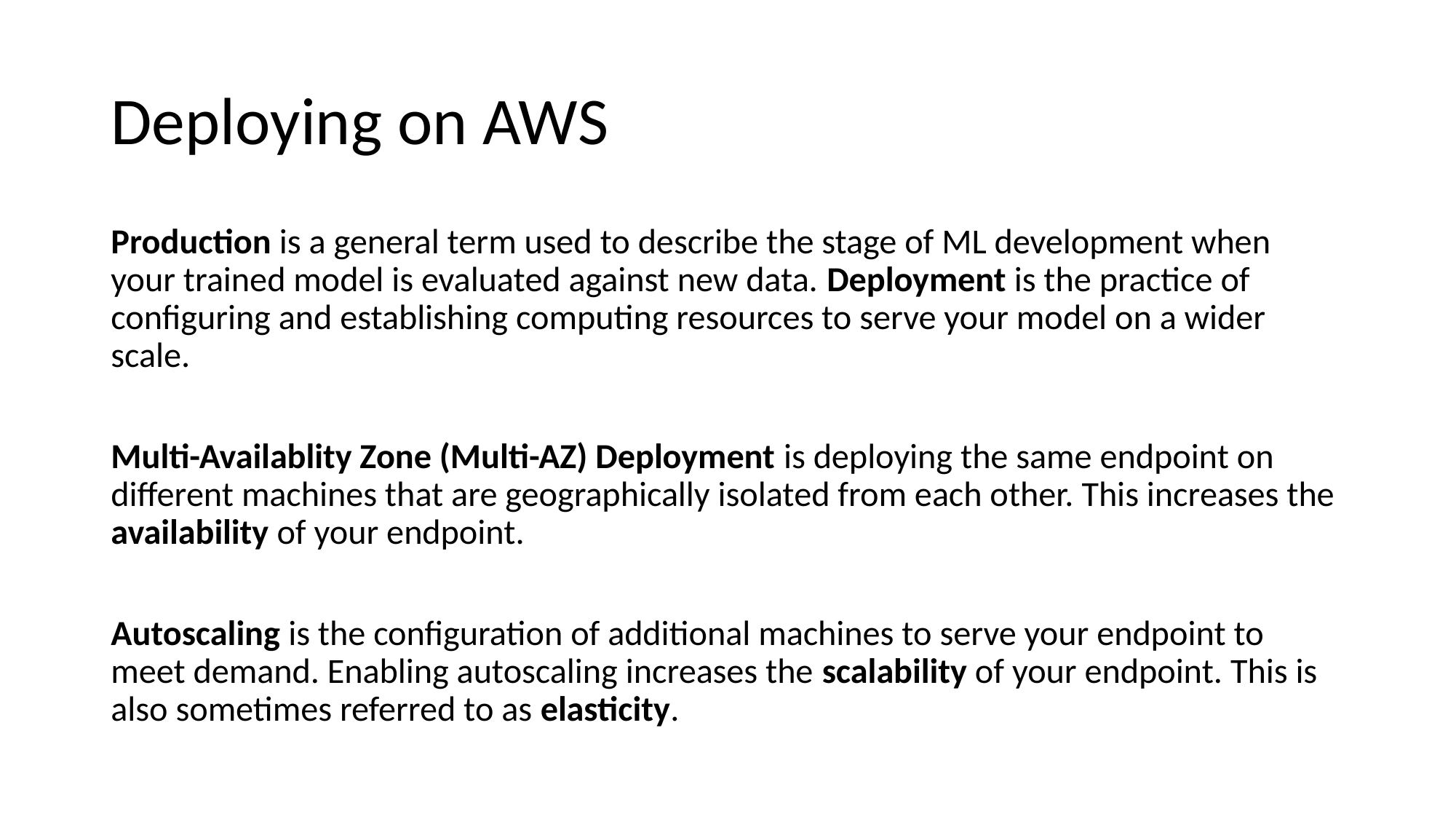

# Deploying on AWS
Production is a general term used to describe the stage of ML development when your trained model is evaluated against new data. Deployment is the practice of configuring and establishing computing resources to serve your model on a wider scale.

Multi-Availablity Zone (Multi-AZ) Deployment is deploying the same endpoint on different machines that are geographically isolated from each other. This increases the availability of your endpoint.

Autoscaling is the configuration of additional machines to serve your endpoint to meet demand. Enabling autoscaling increases the scalability of your endpoint. This is also sometimes referred to as elasticity.